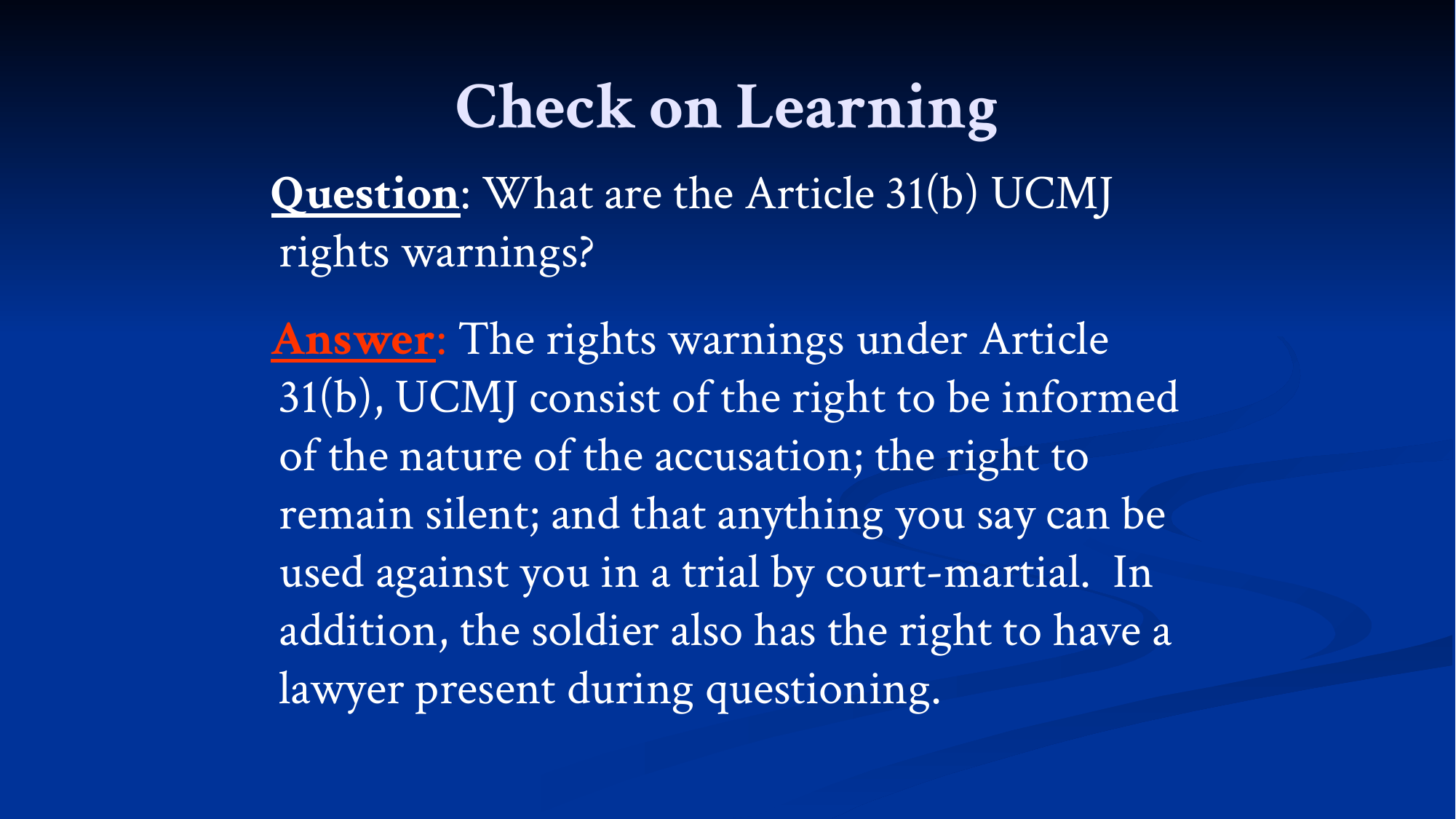

# Check on Learning
   Question: What are the Article 31(b) UCMJ rights warnings?
   Answer: The rights warnings under Article 31(b), UCMJ consist of the right to be informed of the nature of the accusation; the right to remain silent; and that anything you say can be used against you in a trial by court-martial.  In addition, the soldier also has the right to have a lawyer present during questioning.